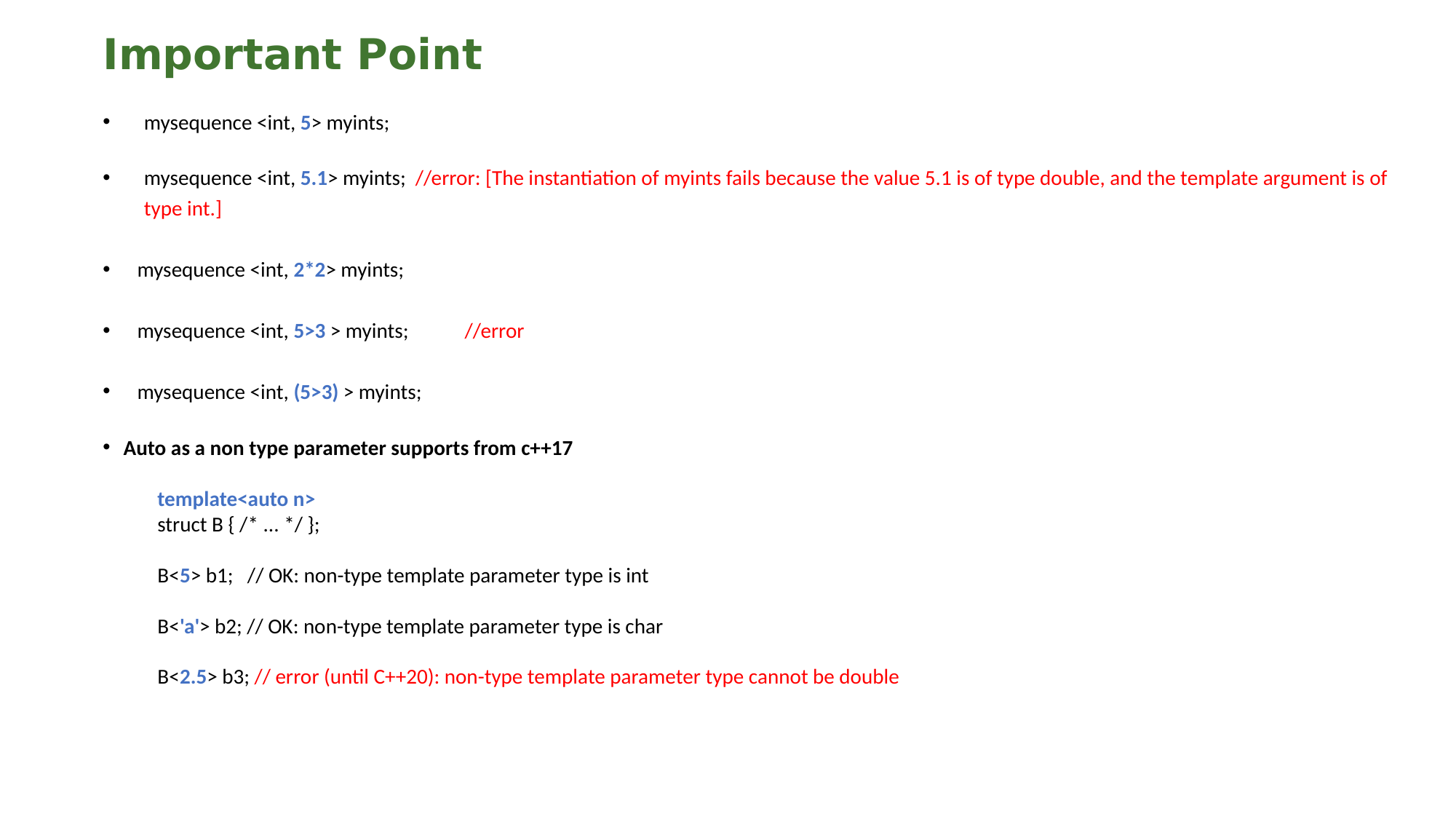

# Important Point
mysequence <int, 5> myints;

mysequence <int, 5.1> myints;  //error: [The instantiation of myints fails because the value 5.1 is of type double, and the template argument is of type int.]

mysequence <int, 2*2> myints;

mysequence <int, 5>3 > myints;	//error

mysequence <int, (5>3) > myints;

Auto as a non type parameter supports from c++17

template<auto n>
struct B { /* ... */ };

B<5> b1;   // OK: non-type template parameter type is int

B<'a'> b2; // OK: non-type template parameter type is char

B<2.5> b3; // error (until C++20): non-type template parameter type cannot be double